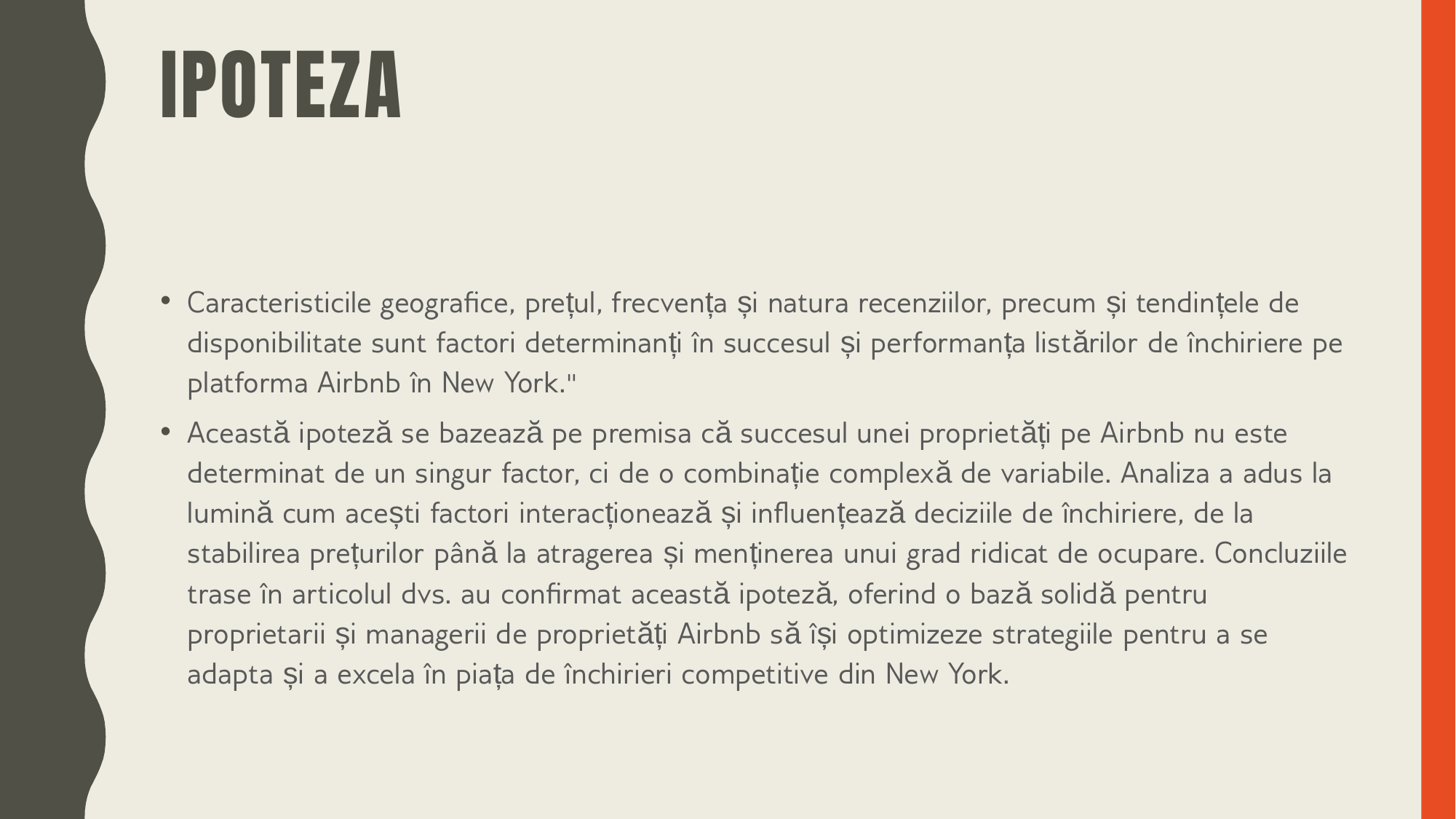

# Ipoteza
Caracteristicile geografice, prețul, frecvența și natura recenziilor, precum și tendințele de disponibilitate sunt factori determinanți în succesul și performanța listărilor de închiriere pe platforma Airbnb în New York."
Această ipoteză se bazează pe premisa că succesul unei proprietăți pe Airbnb nu este determinat de un singur factor, ci de o combinație complexă de variabile. Analiza a adus la lumină cum acești factori interacționează și influențează deciziile de închiriere, de la stabilirea prețurilor până la atragerea și menținerea unui grad ridicat de ocupare. Concluziile trase în articolul dvs. au confirmat această ipoteză, oferind o bază solidă pentru proprietarii și managerii de proprietăți Airbnb să își optimizeze strategiile pentru a se adapta și a excela în piața de închirieri competitive din New York.